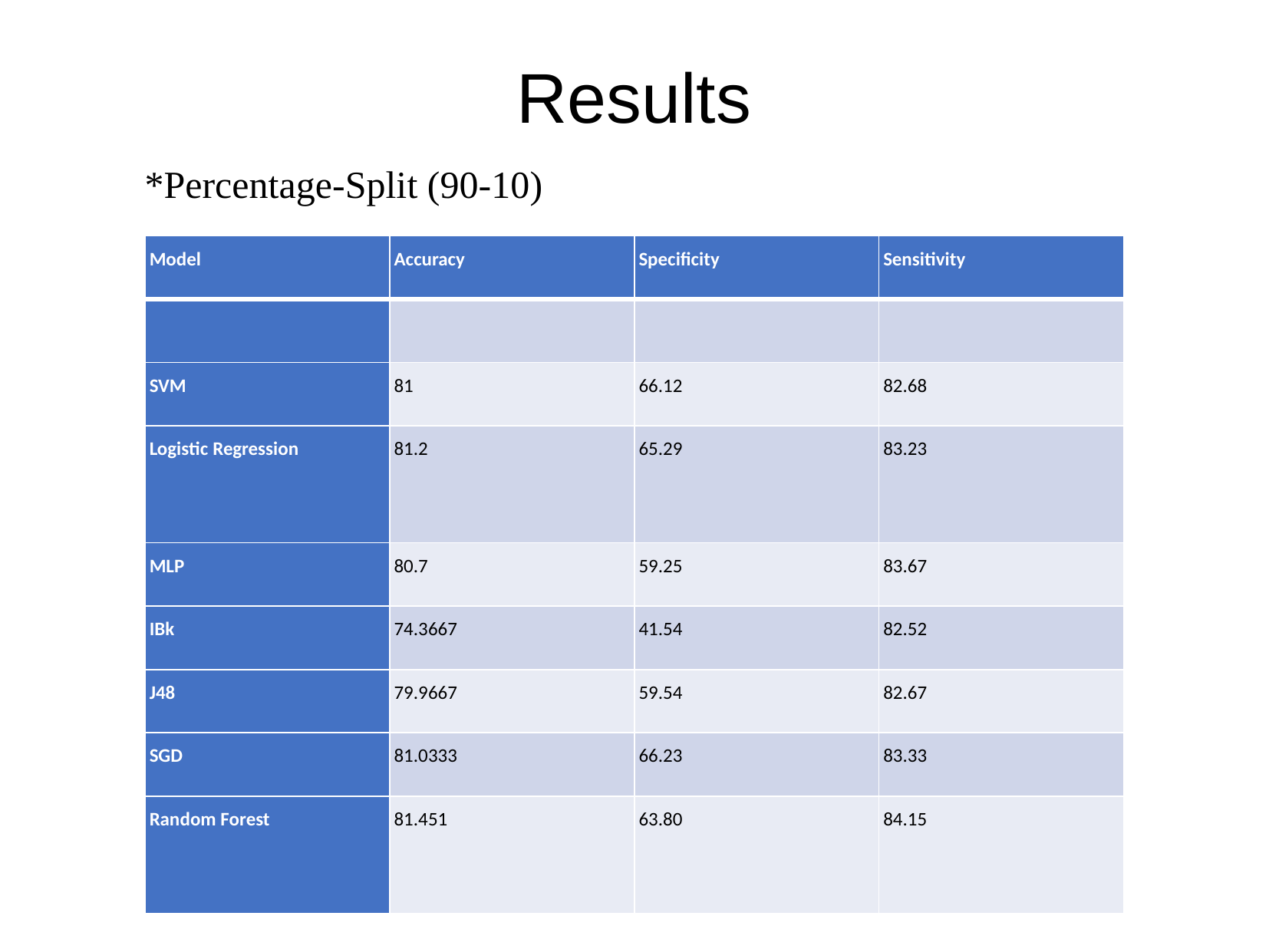

Results
*Percentage-Split (90-10)

| Model | Accuracy | Specificity | Sensitivity |
| --- | --- | --- | --- |
|  |  |  |  |
| SVM | 81 | 66.12 | 82.68 |
| Logistic Regression | 81.2 | 65.29 | 83.23 |
| MLP | 80.7 | 59.25 | 83.67 |
| IBk | 74.3667 | 41.54 | 82.52 |
| J48 | 79.9667 | 59.54 | 82.67 |
| SGD | 81.0333 | 66.23 | 83.33 |
| Random Forest | 81.451 | 63.80 | 84.15 |